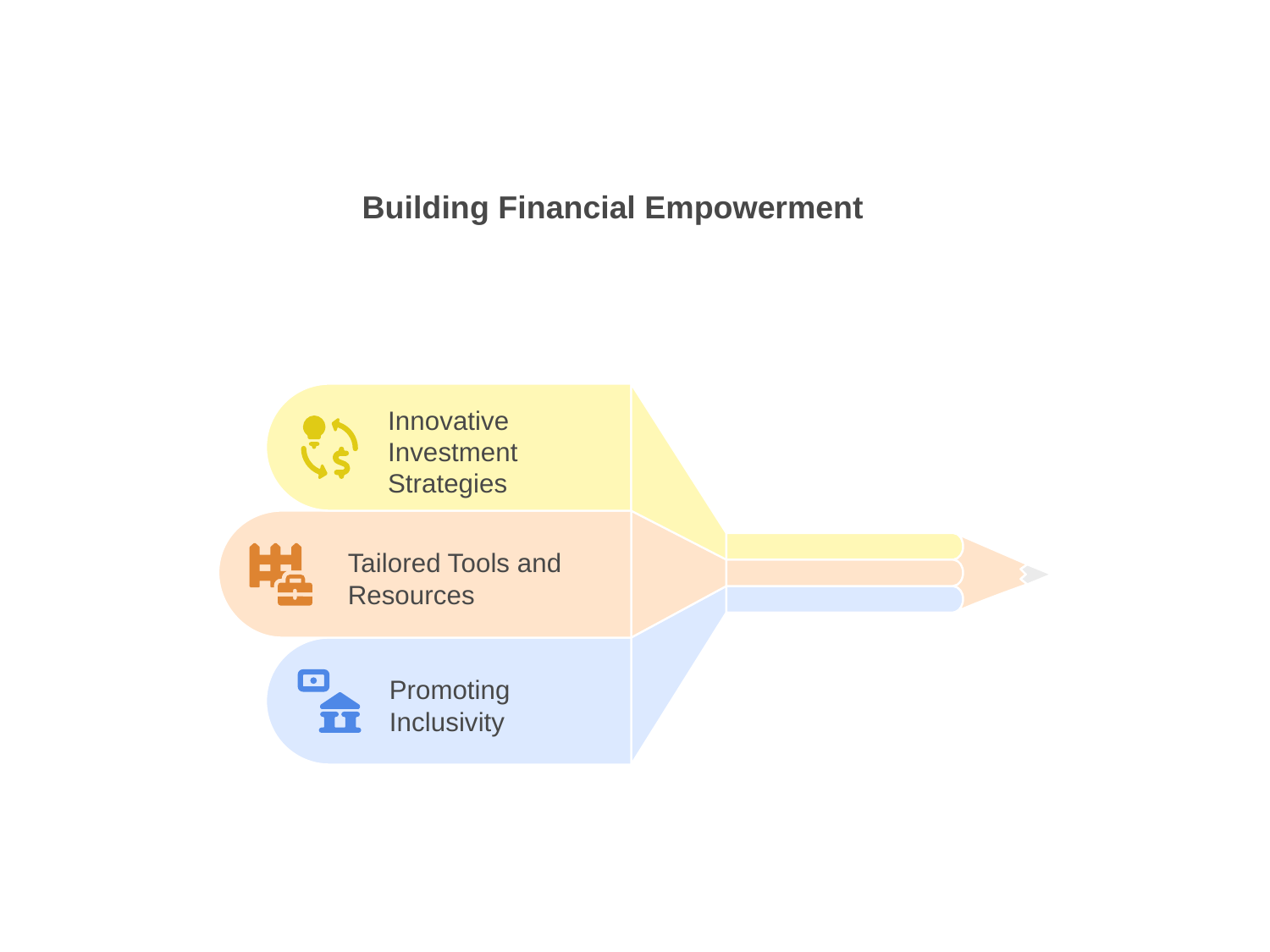

Building Financial Empowerment

Innovative
Investment
Strategies

Tailored Tools and
Resources

Promoting
Inclusivity